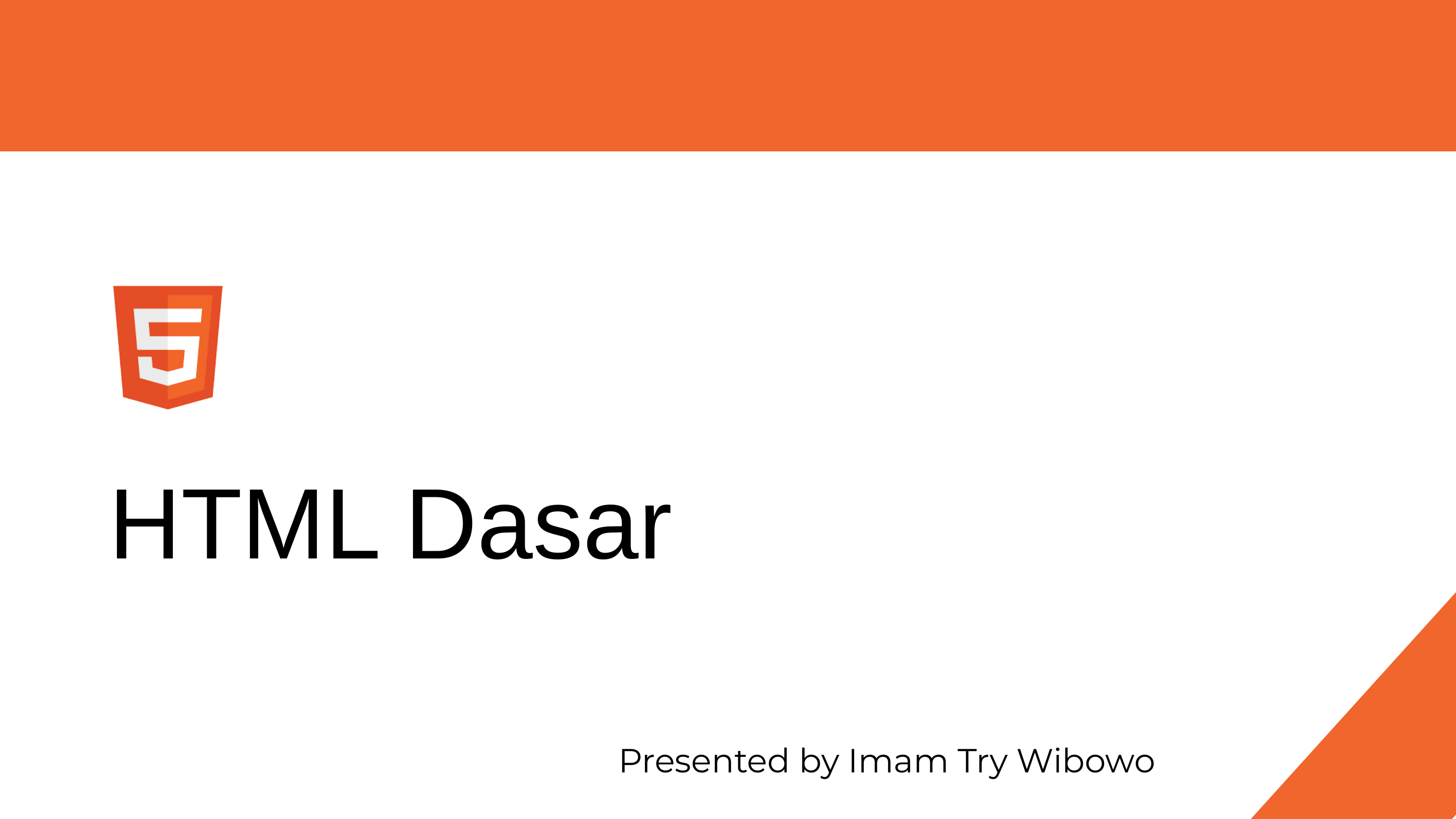

HTML Dasar
Presented by Imam Try Wibowo